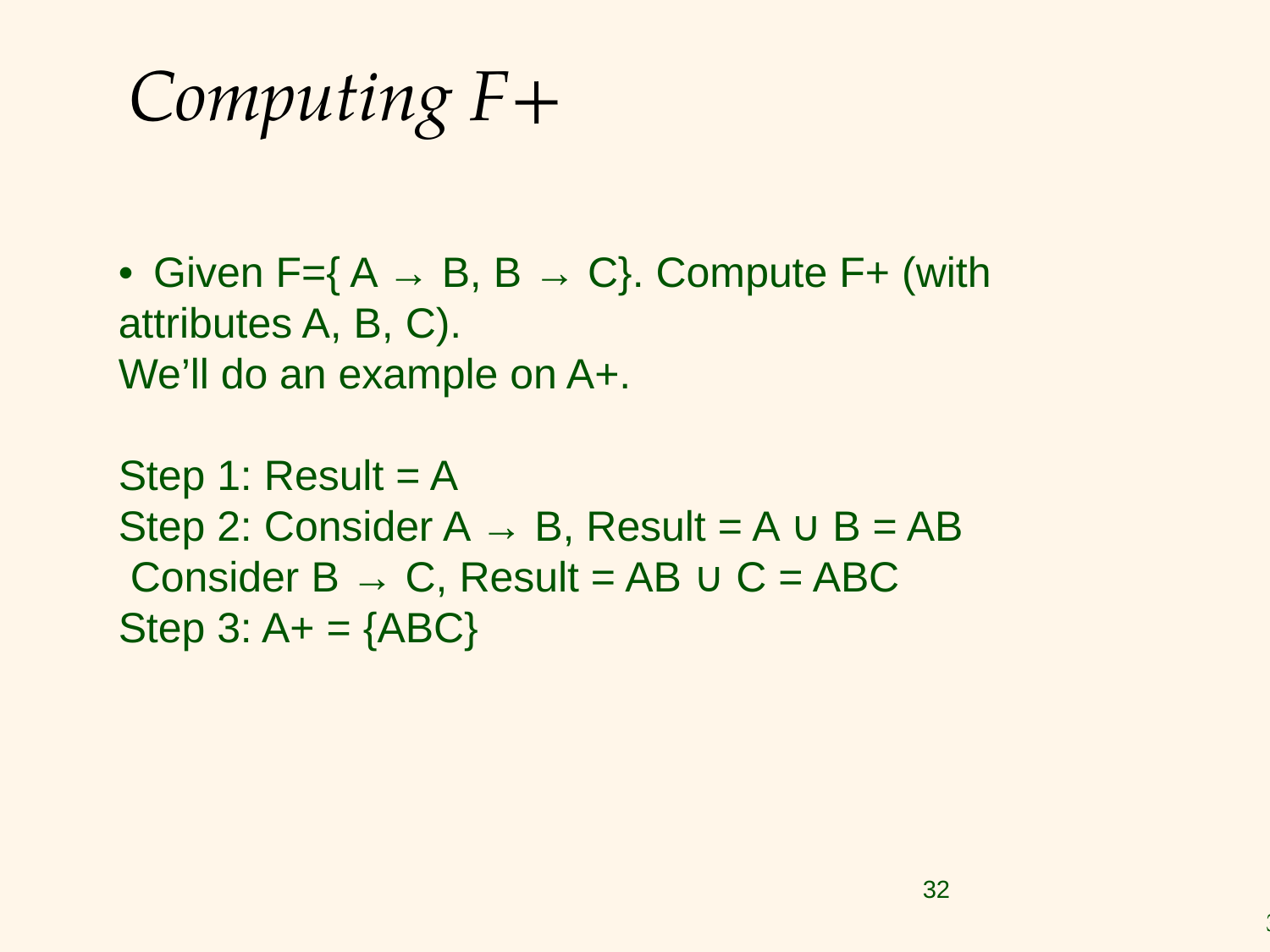

# Computing F+
•  Given F={ A → B, B → C}. Compute F+ (with
attributes A, B, C).
We’ll do an example on A+.

Step 1: Result = A
Step 2: Consider A → B, Result = A ∪ B = AB
 Consider B → C, Result = AB ∪ C = ABC
Step 3: A+ = {ABC}
32